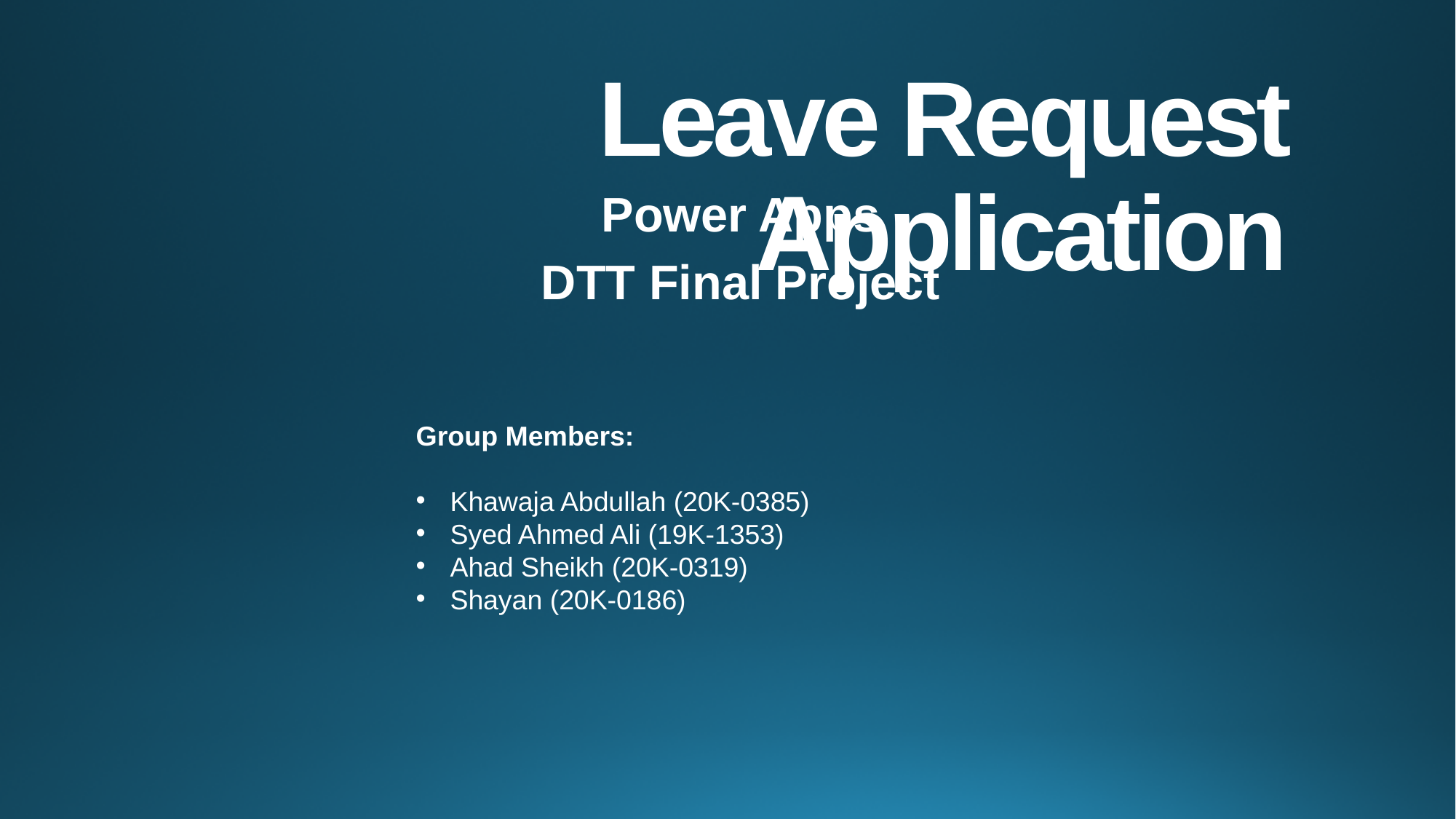

# Leave Request Application
Power Apps
DTT Final Project
Group Members:
Khawaja Abdullah (20K-0385)
Syed Ahmed Ali (19K-1353)
Ahad Sheikh (20K-0319)
Shayan (20K-0186)